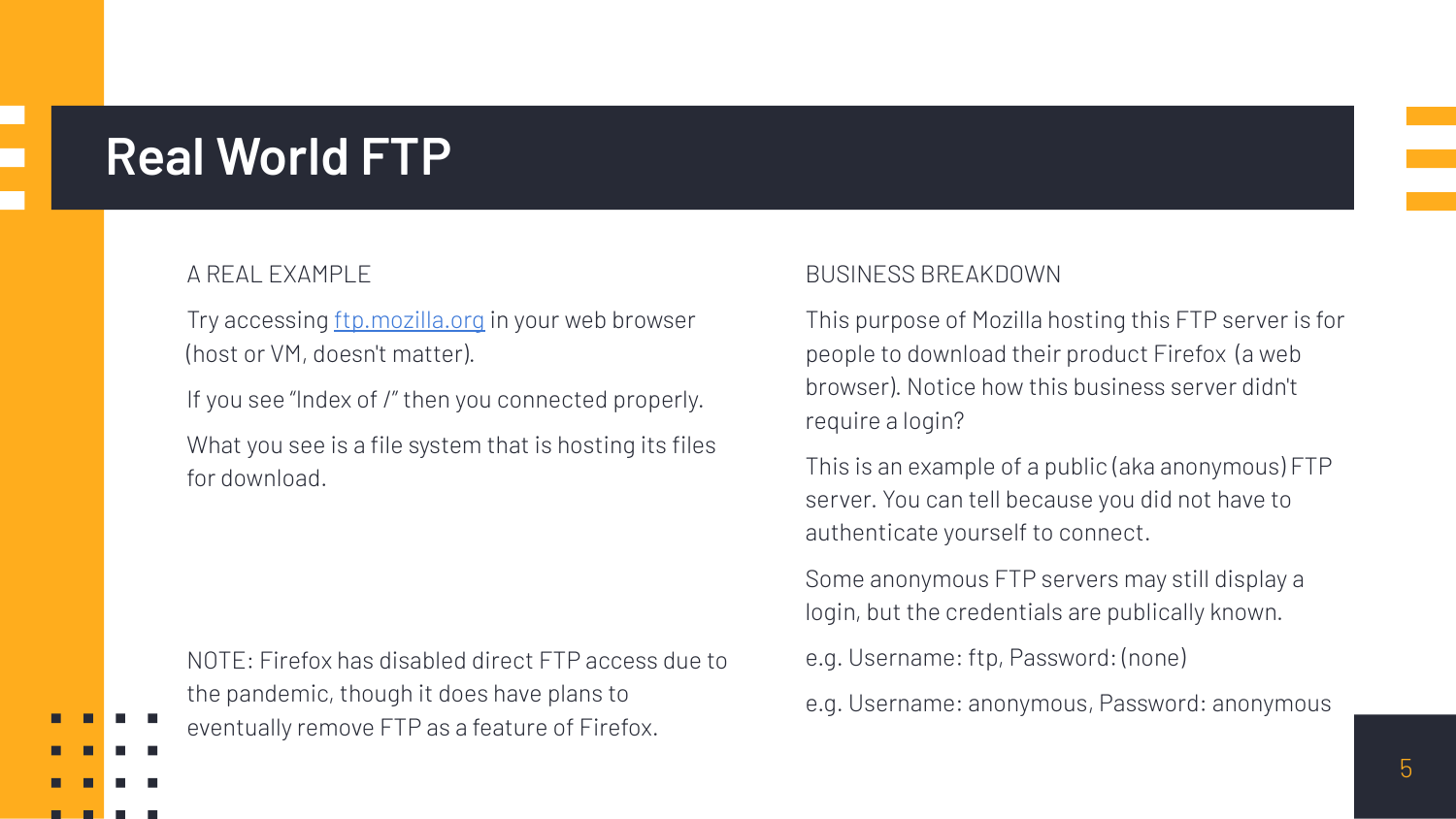

# Real World FTP
A REAL EXAMPLE
Try accessing ftp.mozilla.org in your web browser (host or VM, doesn't matter).
If you see “Index of /” then you connected properly.
What you see is a file system that is hosting its files for download.

NOTE: Firefox has disabled direct FTP access due to the pandemic, though it does have plans to eventually remove FTP as a feature of Firefox.
BUSINESS BREAKDOWN
This purpose of Mozilla hosting this FTP server is for people to download their product Firefox  (a web browser). Notice how this business server didn't require a login?
This is an example of a public (aka anonymous) FTP server. You can tell because you did not have to authenticate yourself to connect.
Some anonymous FTP servers may still display a login, but the credentials are publically known.
e.g. Username: ftp, Password: (none)
e.g. Username: anonymous, Password: anonymous
5